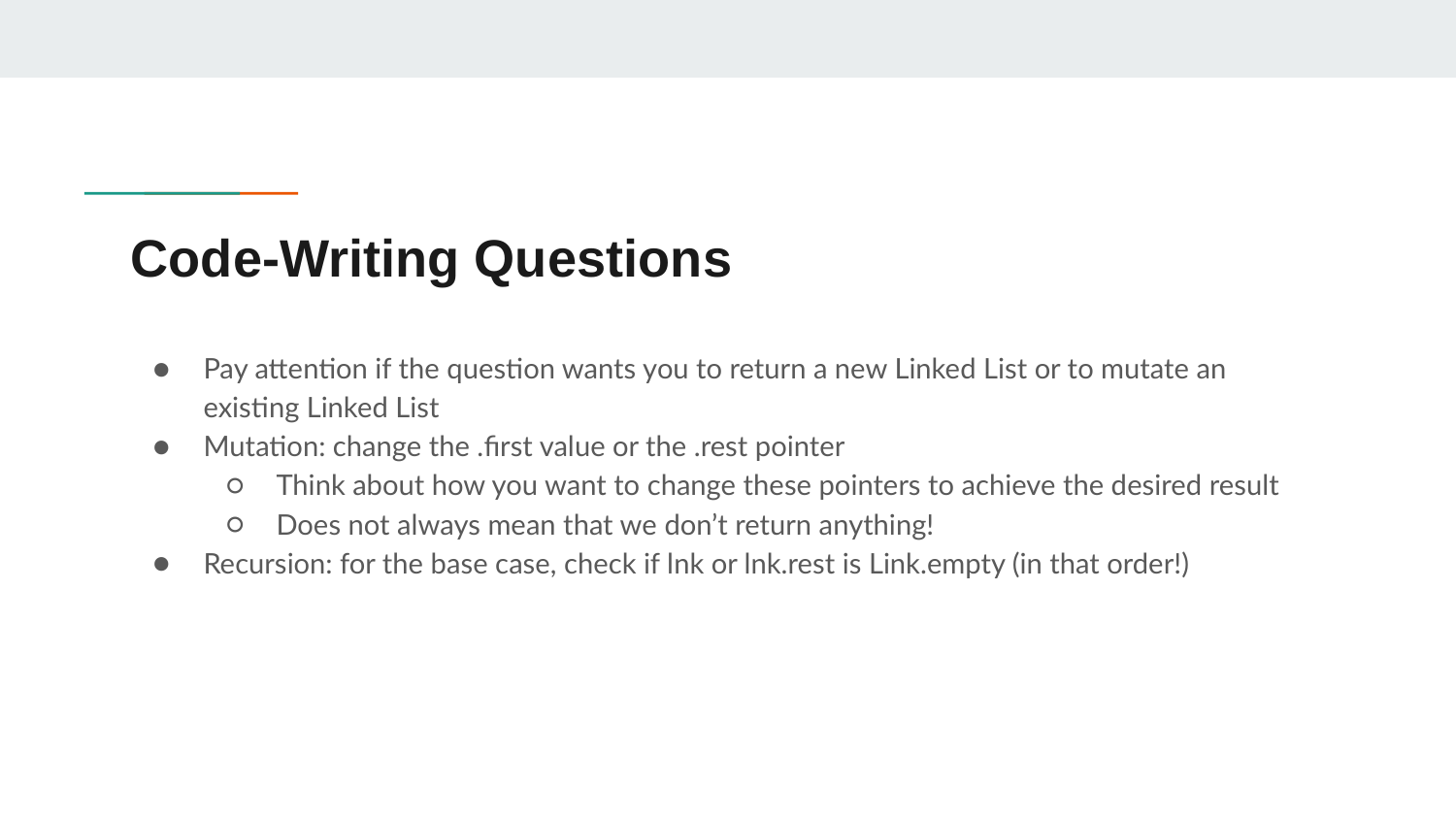

# Code-Writing Questions
Pay attention if the question wants you to return a new Linked List or to mutate an existing Linked List
Mutation: change the .first value or the .rest pointer
Think about how you want to change these pointers to achieve the desired result
Does not always mean that we don’t return anything!
Recursion: for the base case, check if lnk or lnk.rest is Link.empty (in that order!)